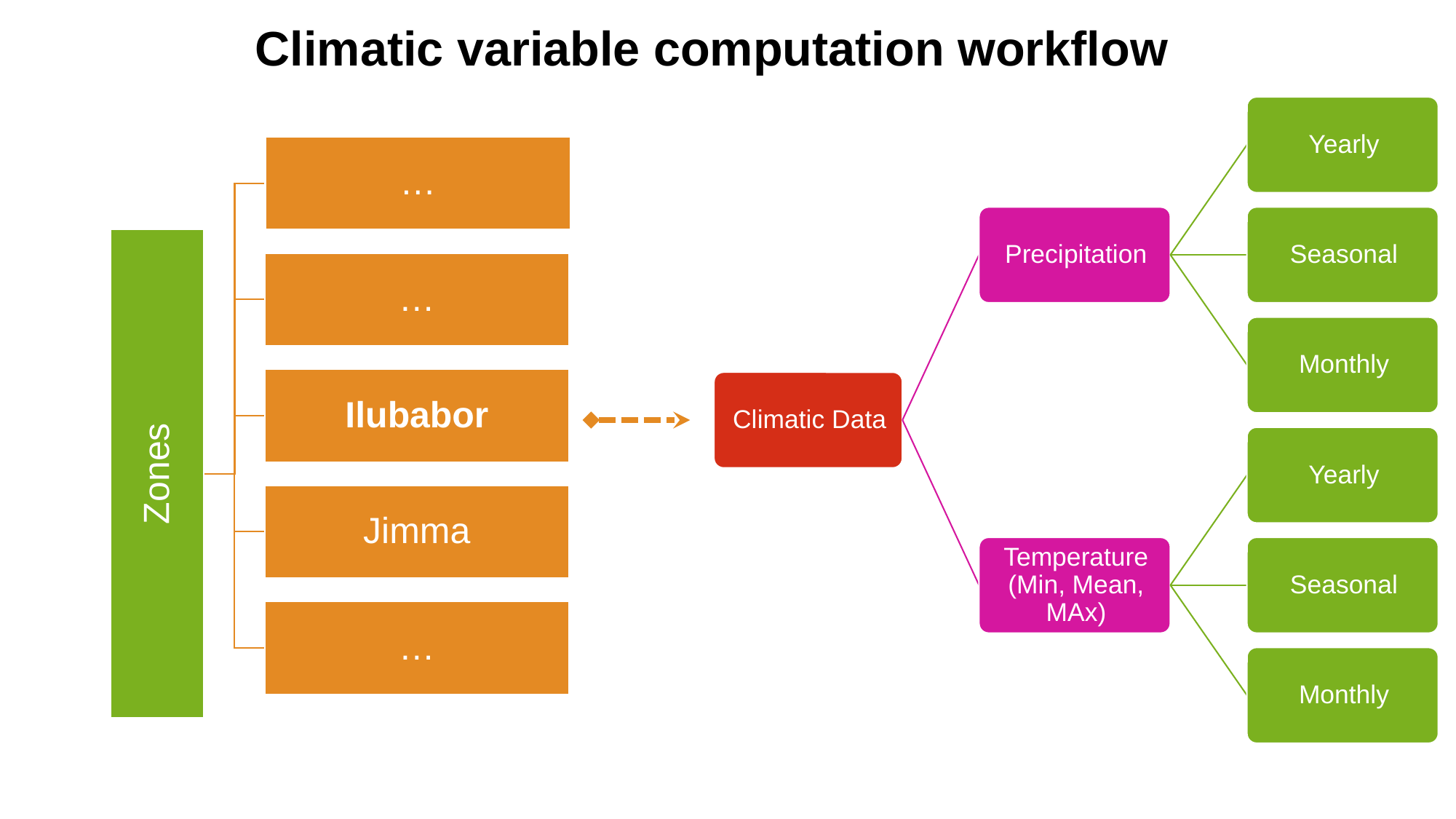

Climatic variable computation workflow
Climatic Data

Precipitation

Yearly

Seasonal

Monthly

Temperature (Min, Mean, MAx)

Yearly

Seasonal

Monthly

Zones
…
…
Ilubabor
Jimma
…
…